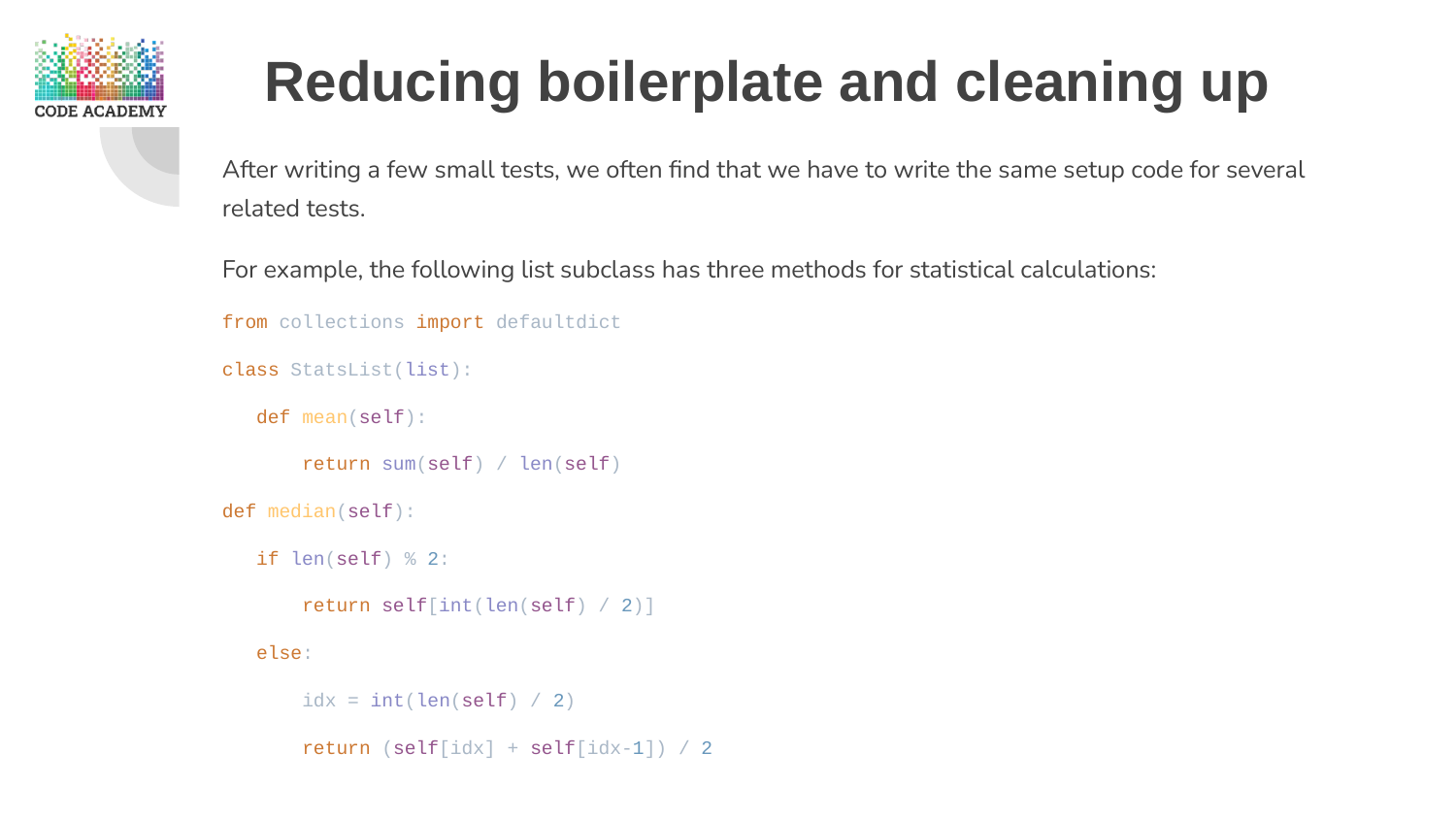

# Reducing boilerplate and cleaning up
After writing a few small tests, we often find that we have to write the same setup code for several related tests.
For example, the following list subclass has three methods for statistical calculations:
from collections import defaultdict
class StatsList(list):
   def mean(self):
       return sum(self) / len(self)
def median(self):
   if len(self) % 2:
       return self[int(len(self) / 2)]
   else:
       idx = int(len(self) / 2)
       return (self[idx] + self[idx-1]) / 2